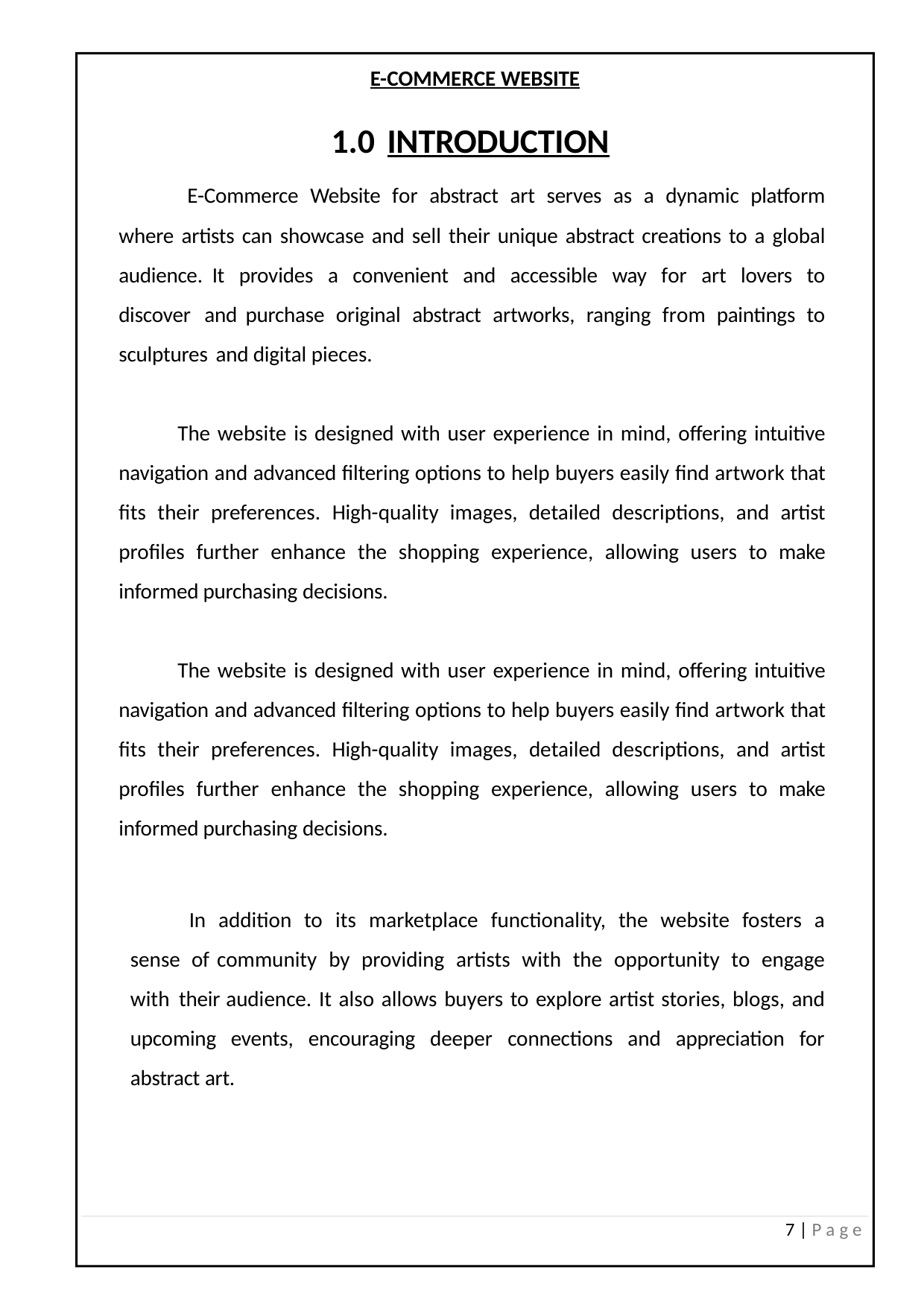

E-COMMERCE WEBSITE

1.0 INTRODUCTION
E-Commerce Website for abstract art serves as a dynamic platform where artists can showcase and sell their unique abstract creations to a global audience. It provides a convenient and accessible way for art lovers to discover and purchase original abstract artworks, ranging from paintings to sculptures and digital pieces.

The website is designed with user experience in mind, offering intuitive navigation and advanced filtering options to help buyers easily find artwork that fits their preferences. High-quality images, detailed descriptions, and artist profiles further enhance the shopping experience, allowing users to make informed purchasing decisions.

The website is designed with user experience in mind, offering intuitive navigation and advanced filtering options to help buyers easily find artwork that fits their preferences. High-quality images, detailed descriptions, and artist profiles further enhance the shopping experience, allowing users to make informed purchasing decisions.

In addition to its marketplace functionality, the website fosters a sense of community by providing artists with the opportunity to engage with their audience. It also allows buyers to explore artist stories, blogs, and upcoming events, encouraging deeper connections and appreciation for abstract art.
7 | P a g e